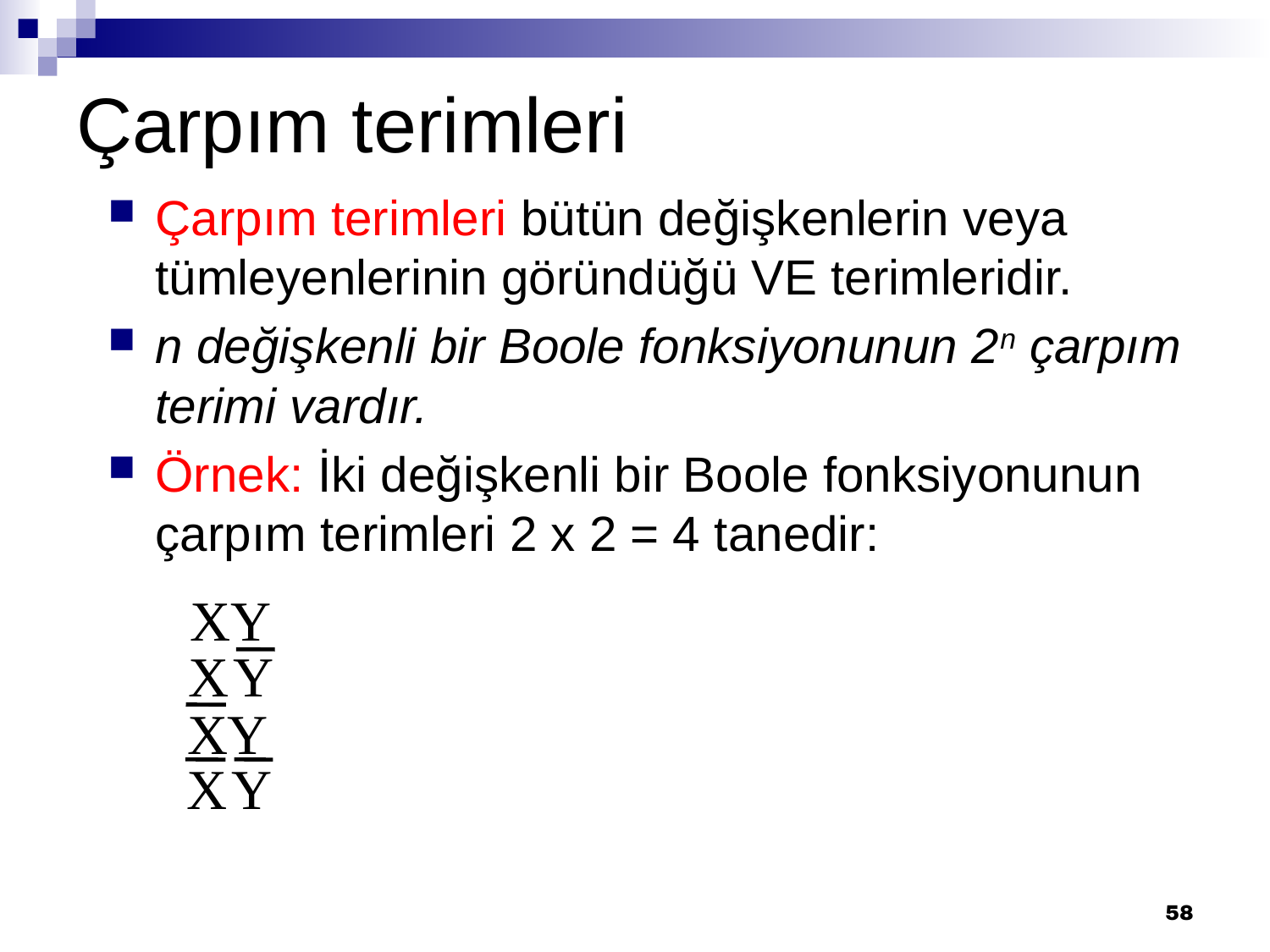

# Çarpım terimleri
Çarpım terimleri bütün değişkenlerin veya tümleyenlerinin göründüğü VE terimleridir.
n değişkenli bir Boole fonksiyonunun 2n çarpım terimi vardır.
Örnek: İki değişkenli bir Boole fonksiyonunun çarpım terimleri 2 x 2 = 4 tanedir:

XY
X
Y

X
Y

X
Y
58